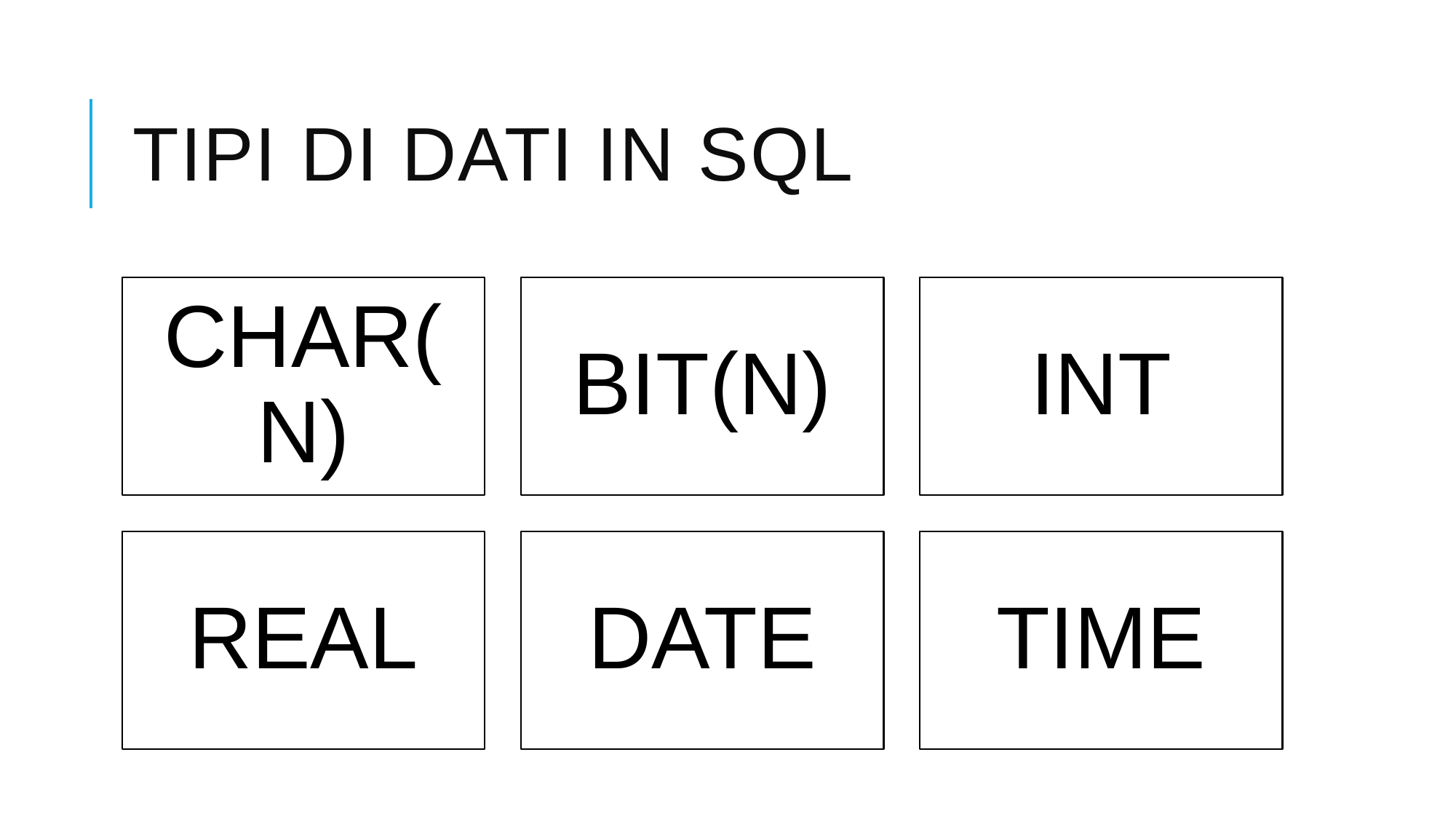

# Tipi di dati in sql
CHAR(N)
BIT(N)
INT
REAL
DATE
TIME